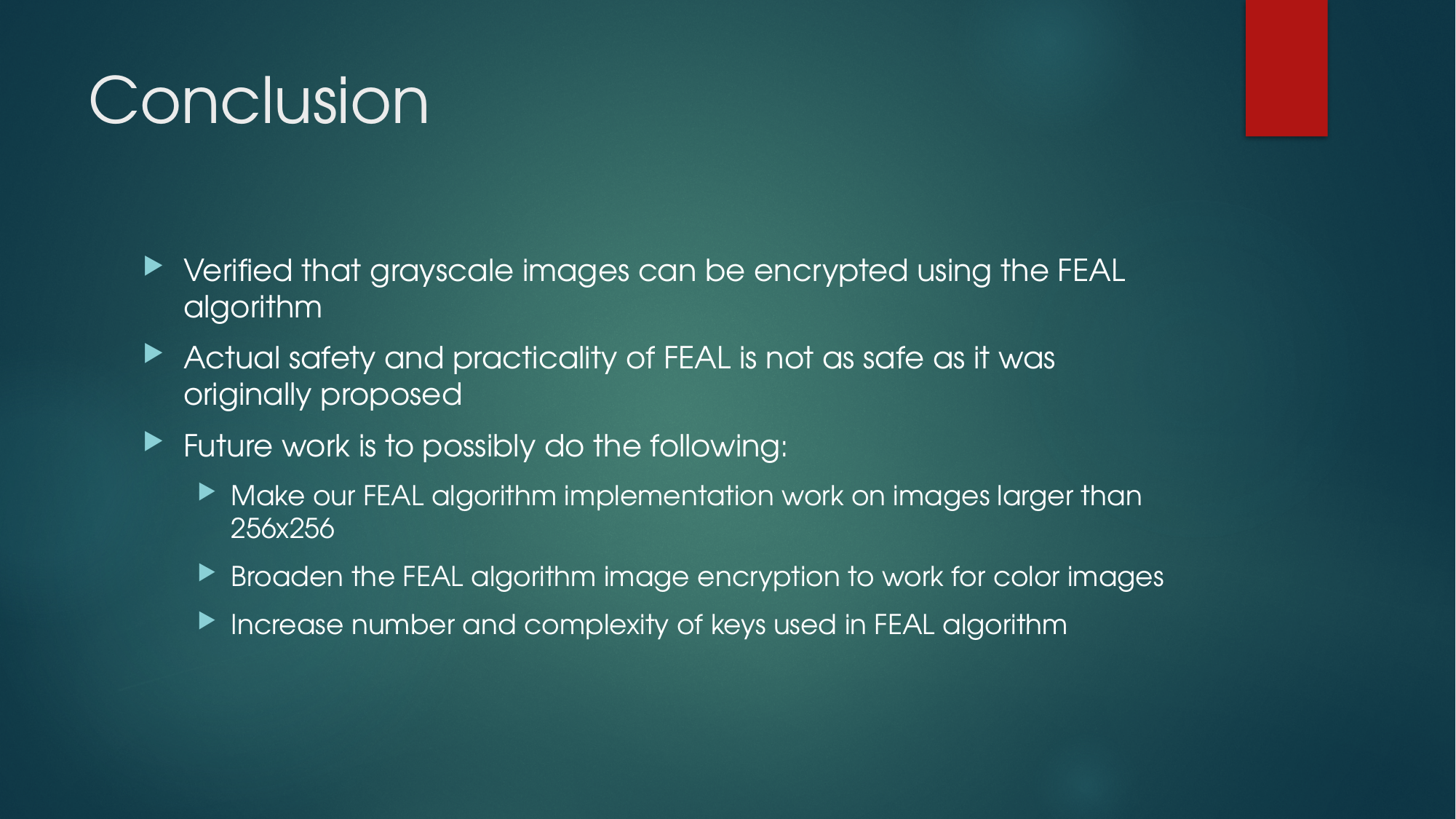

# Conclusion
Verified that grayscale images can be encrypted using the FEAL algorithm
Actual safety and practicality of FEAL is not as safe as it was originally proposed
Future work is to possibly do the following:
Make our FEAL algorithm implementation work on images larger than 256x256
Broaden the FEAL algorithm image encryption to work for color images
Increase number and complexity of keys used in FEAL algorithm